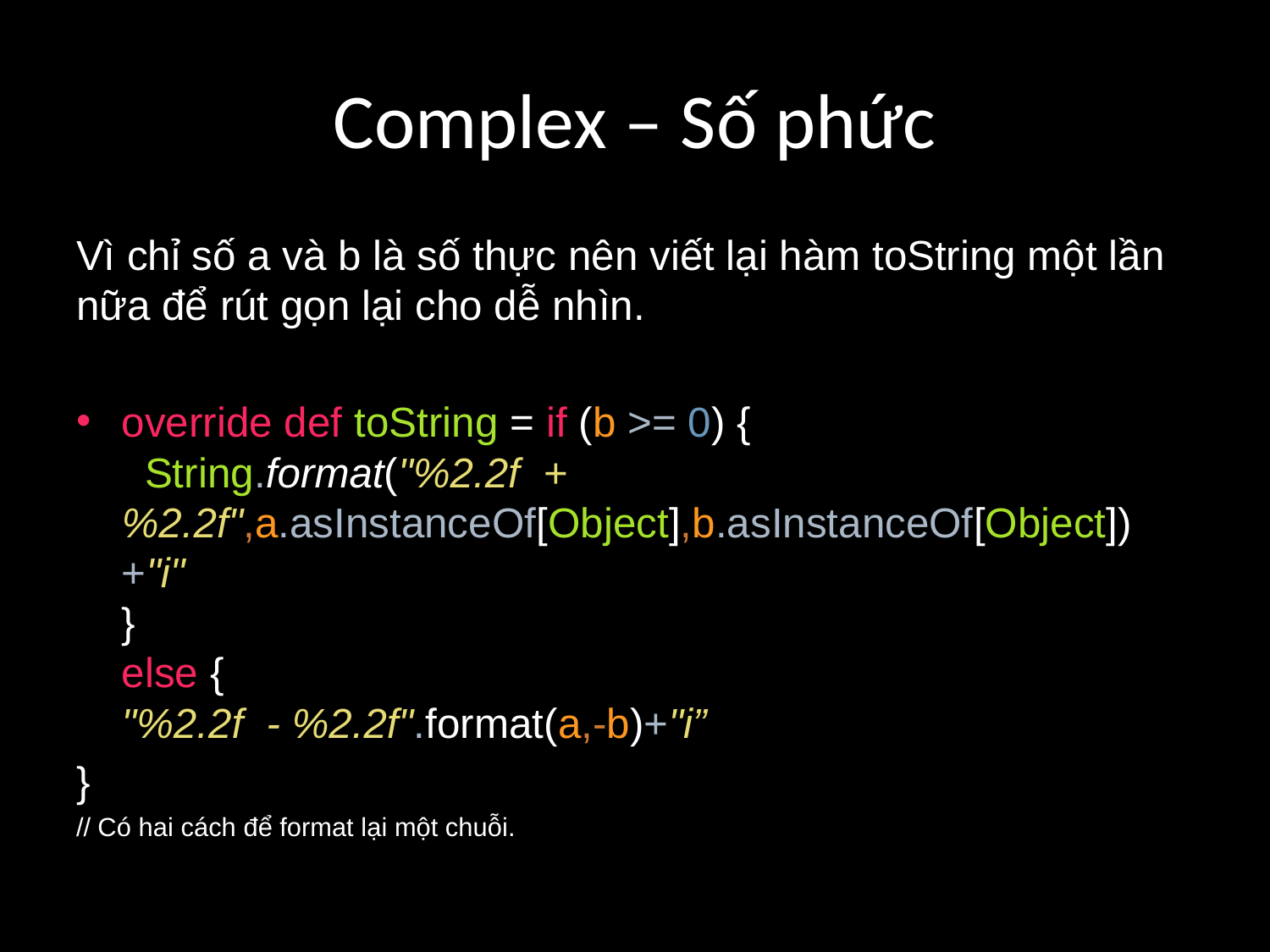

# Complex – Số phức
Vì chỉ số a và b là số thực nên viết lại hàm toString một lần nữa để rút gọn lại cho dễ nhìn.

override def toString = if (b >= 0) {
  String.format("%2.2f  +  %2.2f",a.asInstanceOf[Object],b.asInstanceOf[Object])+"i"
}
else {
"%2.2f  - %2.2f".format(a,-b)+"i”
}
// Có hai cách để format lại một chuỗi.